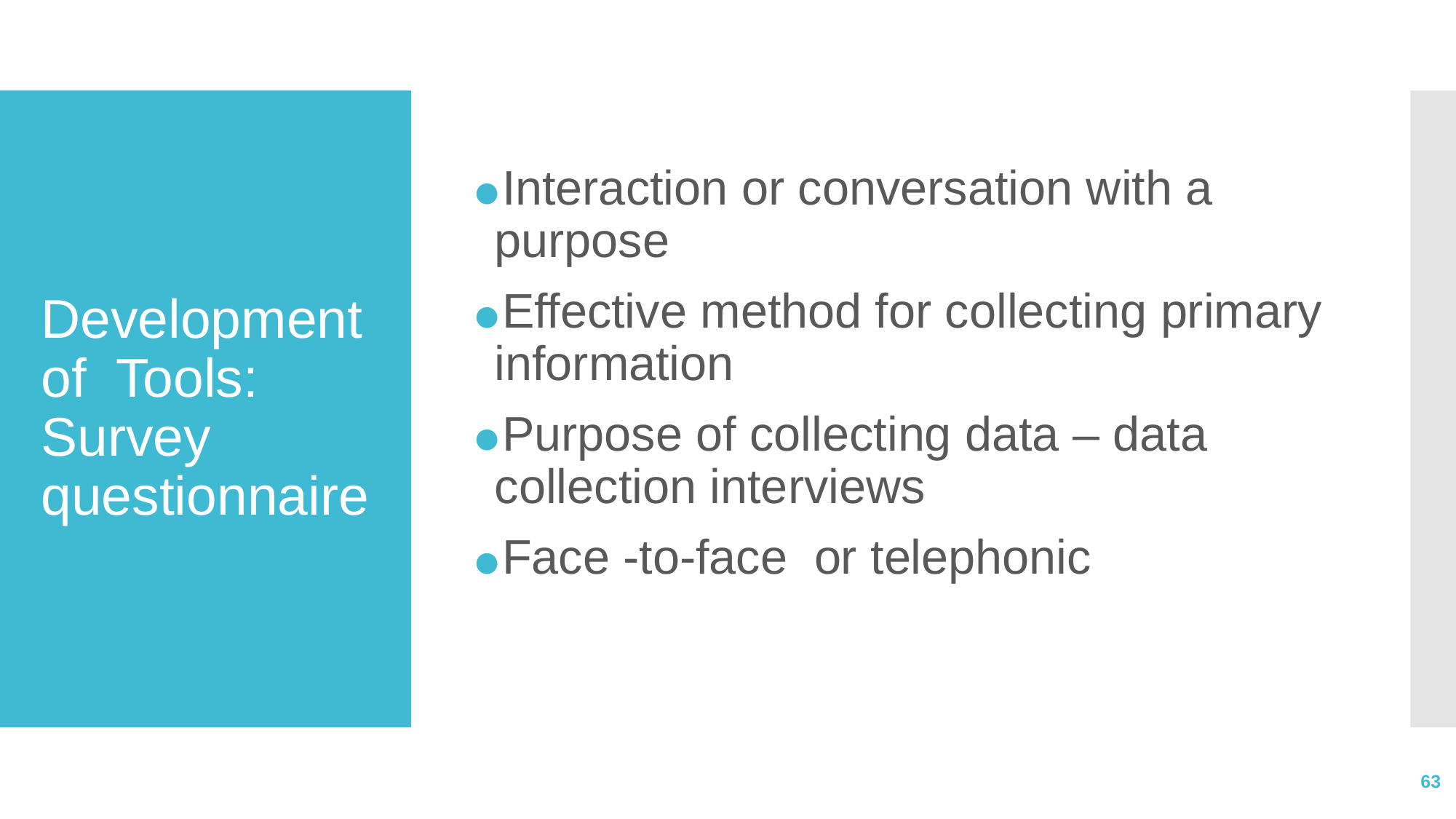

Interaction or conversation with a purpose
Effective method for collecting primary information
Purpose of collecting data – data collection interviews
Face -to-face  or telephonic

# Development of  Tools:  Survey questionnaire
63